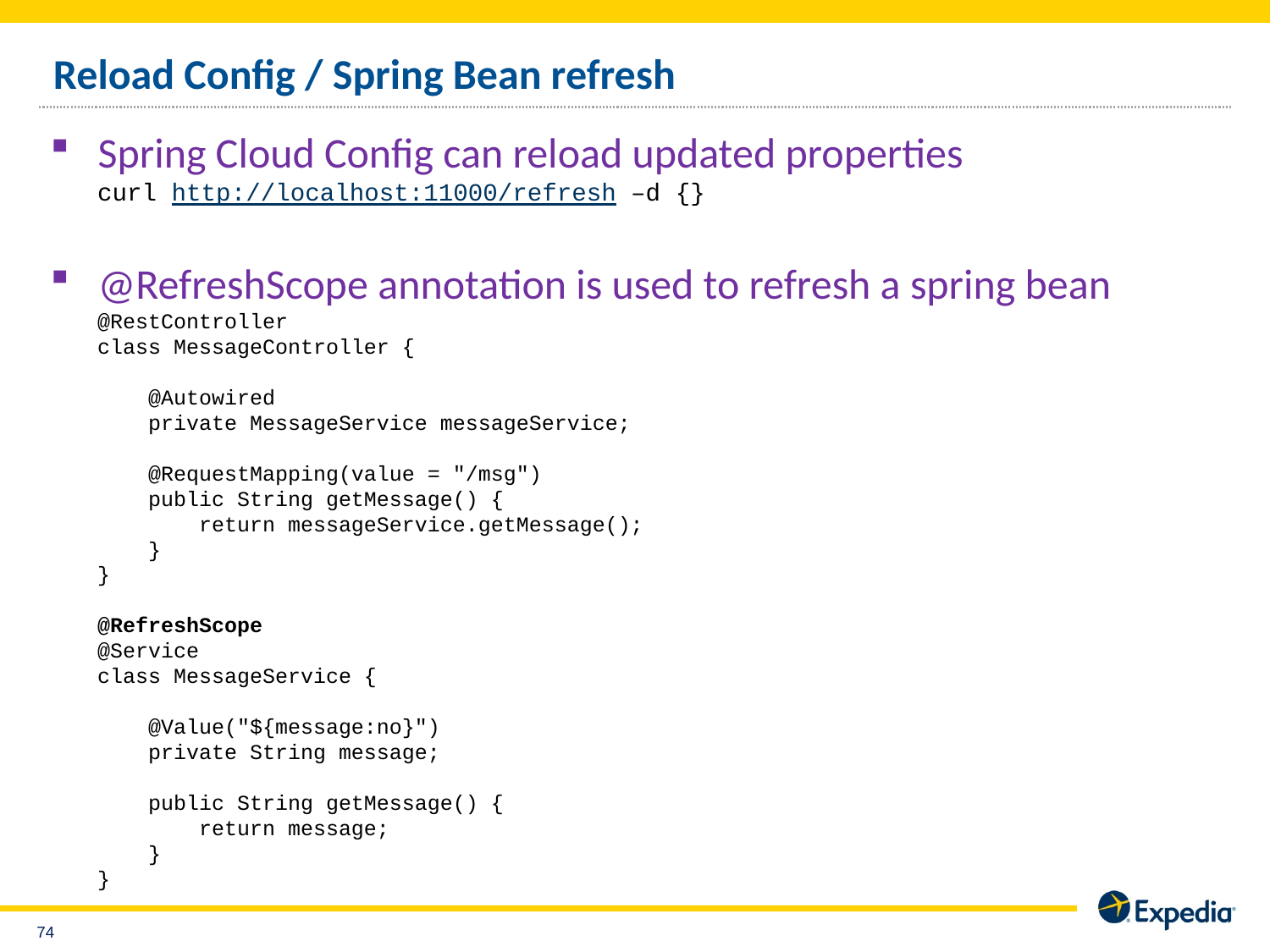

# Reload Config / Spring Bean refresh
Spring Cloud Config can reload updated properties
curl http://localhost:11000/refresh –d {}

@RefreshScope annotation is used to refresh a spring bean
@RestController
class MessageController {
    @Autowired
    private MessageService messageService;
    @RequestMapping(value = "/msg")
    public String getMessage() {
        return messageService.getMessage();
    }
}
@RefreshScope
@Service
class MessageService {
    @Value("${message:no}")
    private String message;
    public String getMessage() {
        return message;
    }
}

74